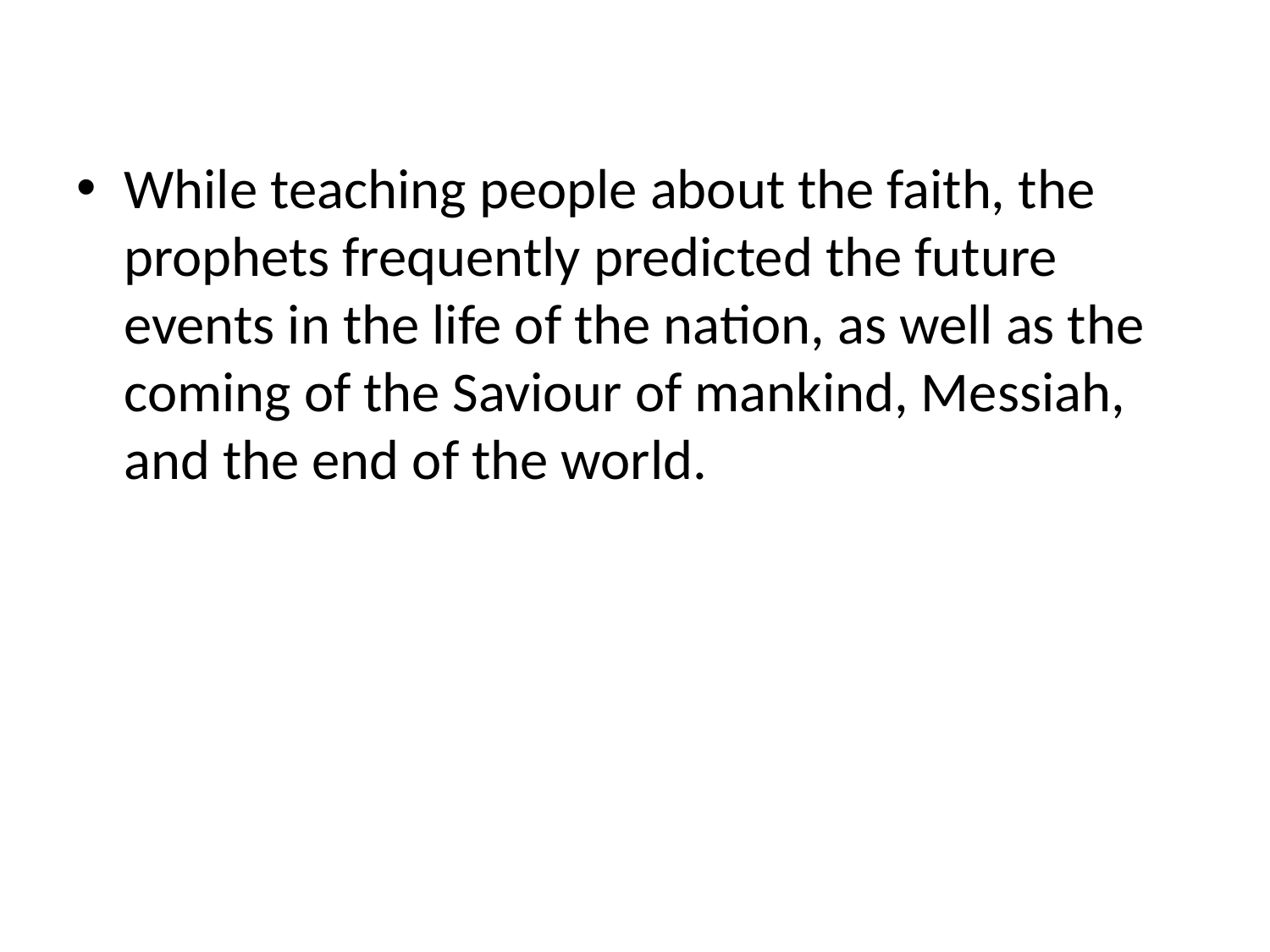

While teaching people about the faith, the prophets frequently predicted the future events in the life of the nation, as well as the coming of the Saviour of mankind, Messiah, and the end of the world.